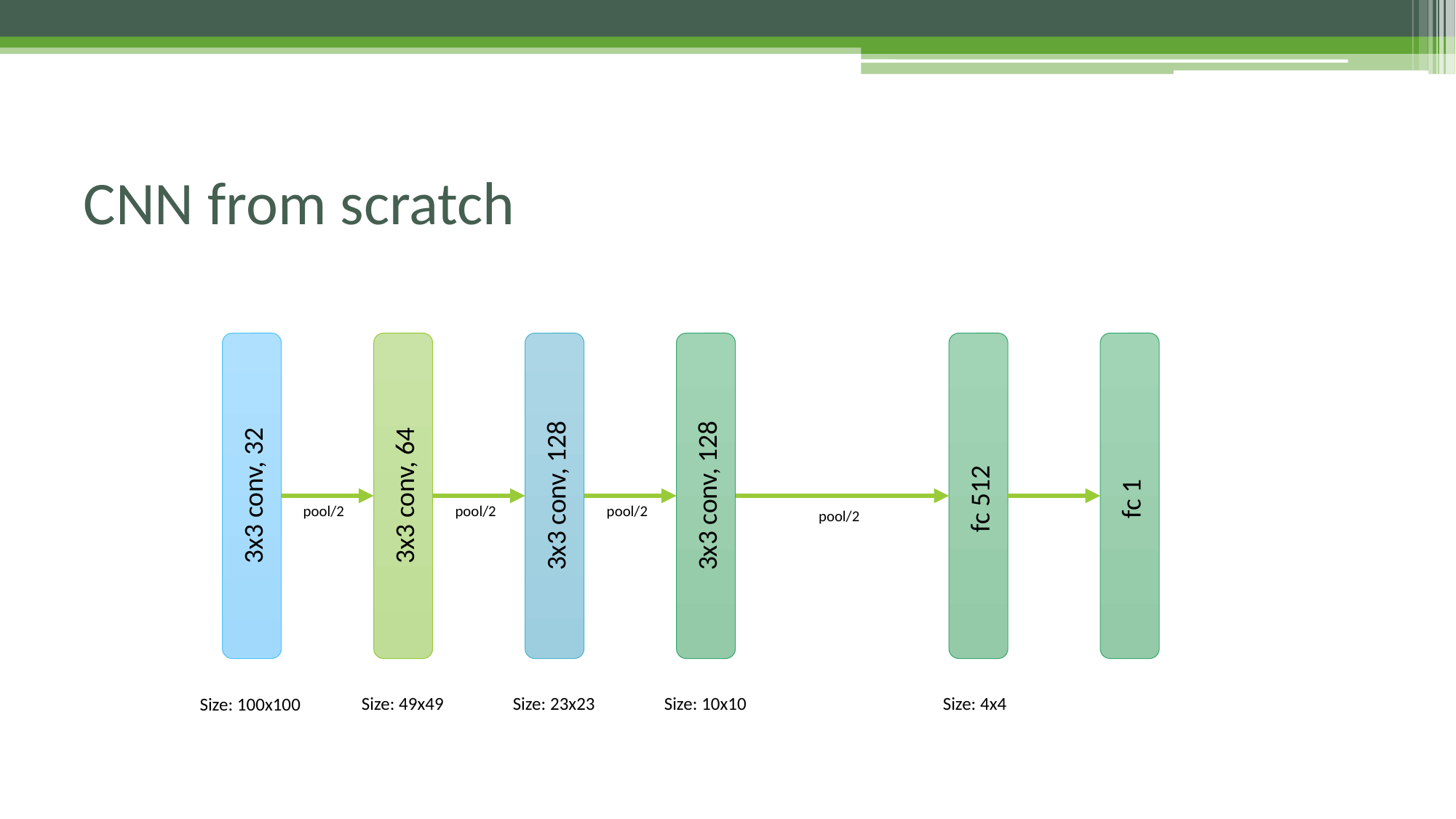

# CNN from scratch
fc 512
fc 1
3x3 conv, 32
3x3 conv, 64
3x3 conv, 128
3x3 conv, 128
pool/2
pool/2
pool/2
pool/2
Size: 49x49
Size: 23x23
Size: 10x10
Size: 4x4
Size: 100x100